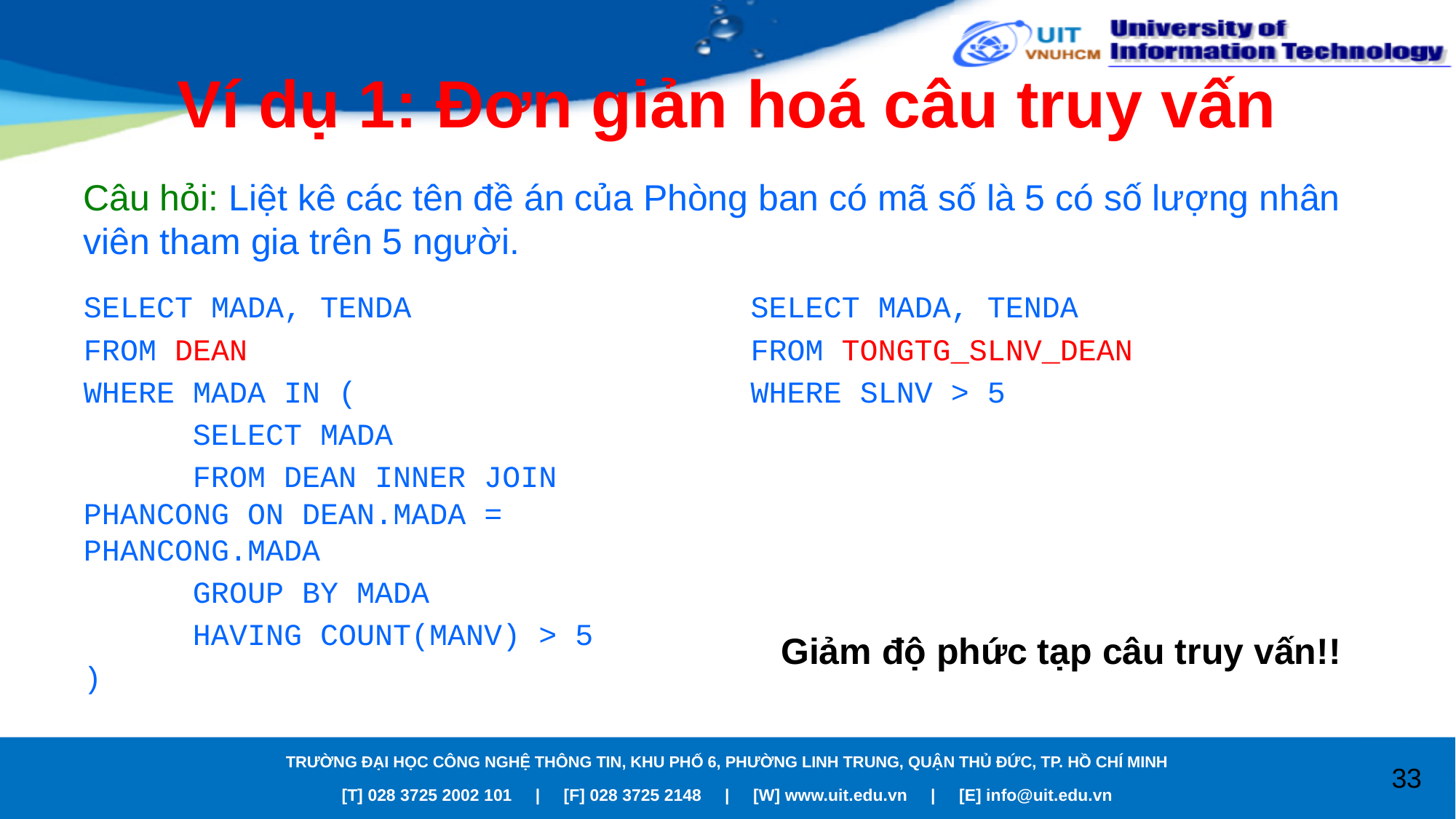

# Ví dụ 1: Đơn giản hoá câu truy vấn
Câu hỏi: Liệt kê các tên đề án của Phòng ban có mã số là 5 có số lượng nhân viên tham gia trên 5 người.
SELECT MADA, TENDA
FROM DEAN
WHERE MADA IN (
	SELECT MADA
	FROM DEAN INNER JOIN 	PHANCONG ON DEAN.MADA = 	PHANCONG.MADA
	GROUP BY MADA
	HAVING COUNT(MANV) > 5
)
SELECT MADA, TENDA
FROM TONGTG_SLNV_DEAN
WHERE SLNV > 5
Giảm độ phức tạp câu truy vấn!!